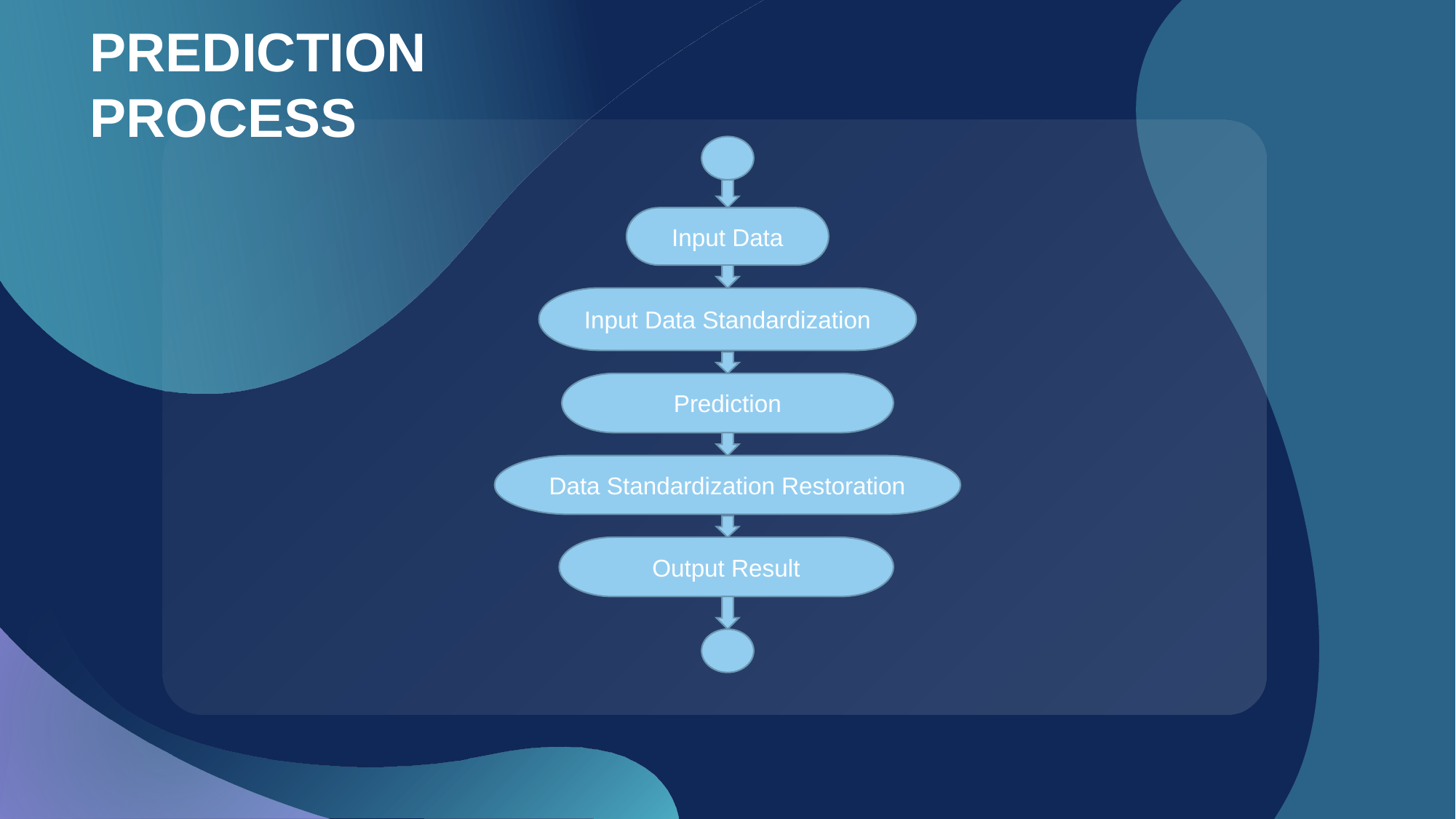

PREDICTION PROCESS

Input Data

Input Data Standardization

Prediction

Data Standardization Restoration

Output Result